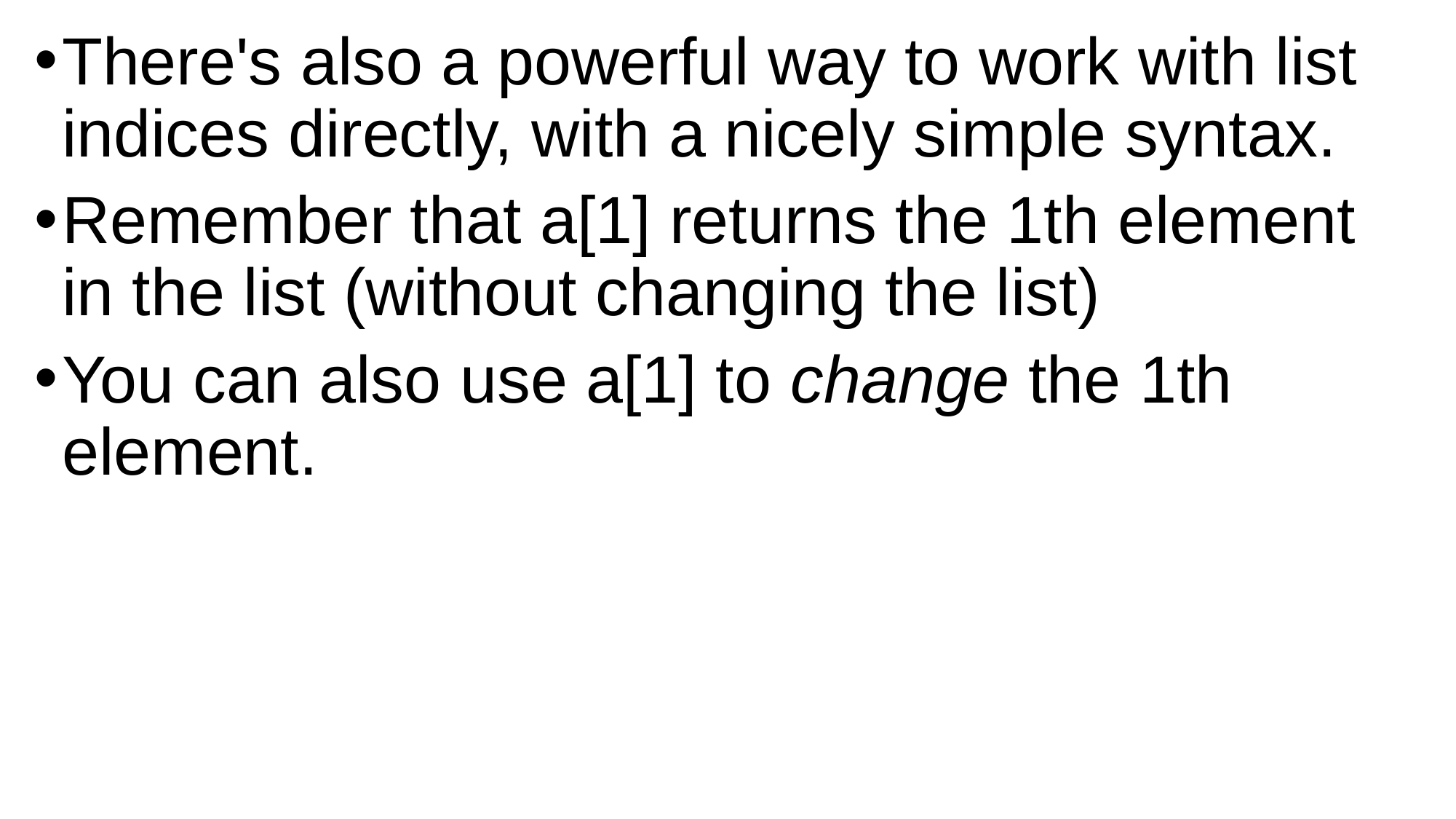

There's also a powerful way to work with list indices directly, with a nicely simple syntax.
Remember that a[1] returns the 1th element in the list (without changing the list)
You can also use a[1] to change the 1th element.